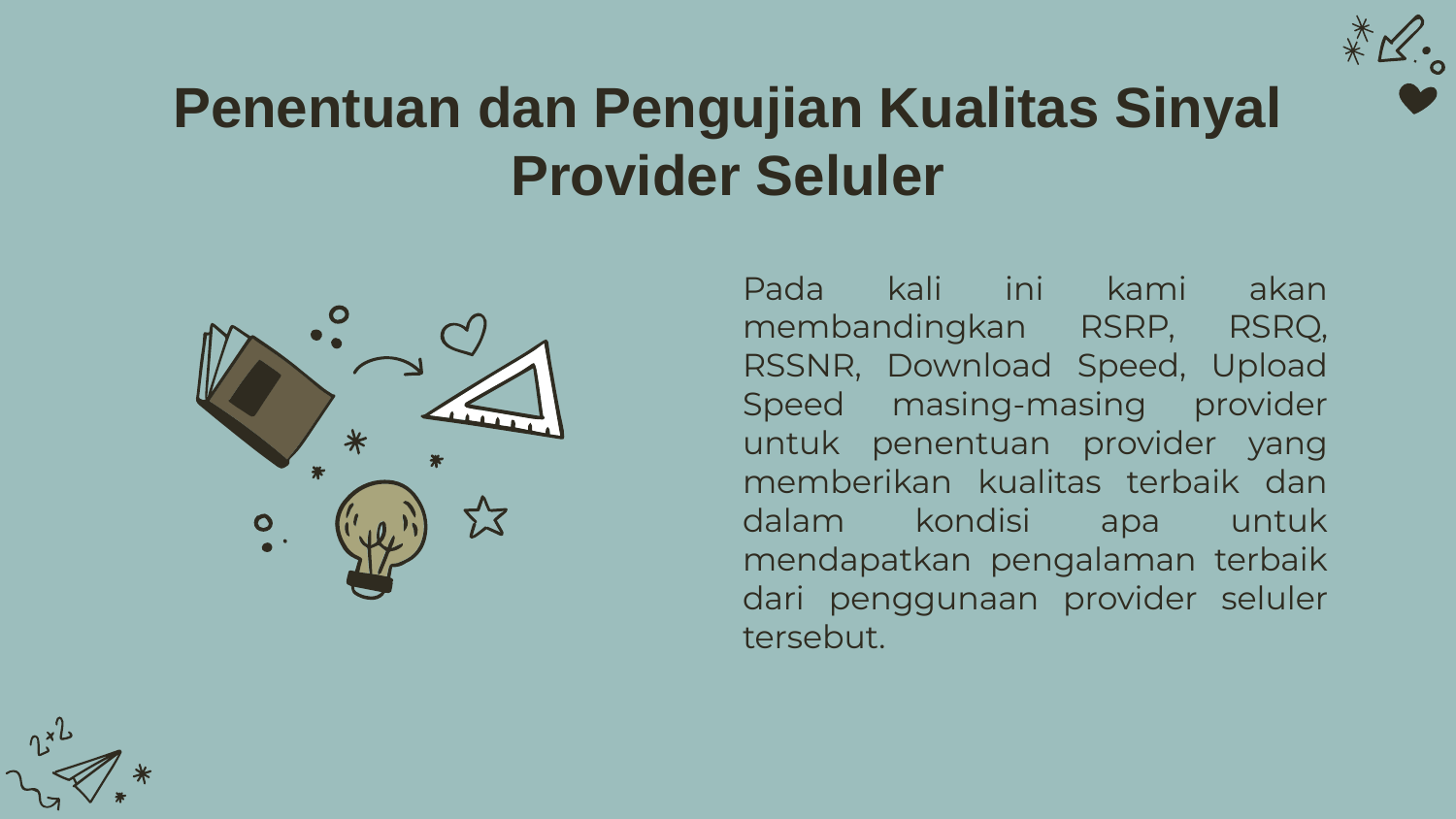

# Penentuan dan Pengujian Kualitas Sinyal Provider Seluler
Pada kali ini kami akan membandingkan RSRP, RSRQ, RSSNR, Download Speed, Upload Speed masing-masing provider untuk penentuan provider yang memberikan kualitas terbaik dan dalam kondisi apa untuk mendapatkan pengalaman terbaik dari penggunaan provider seluler tersebut.